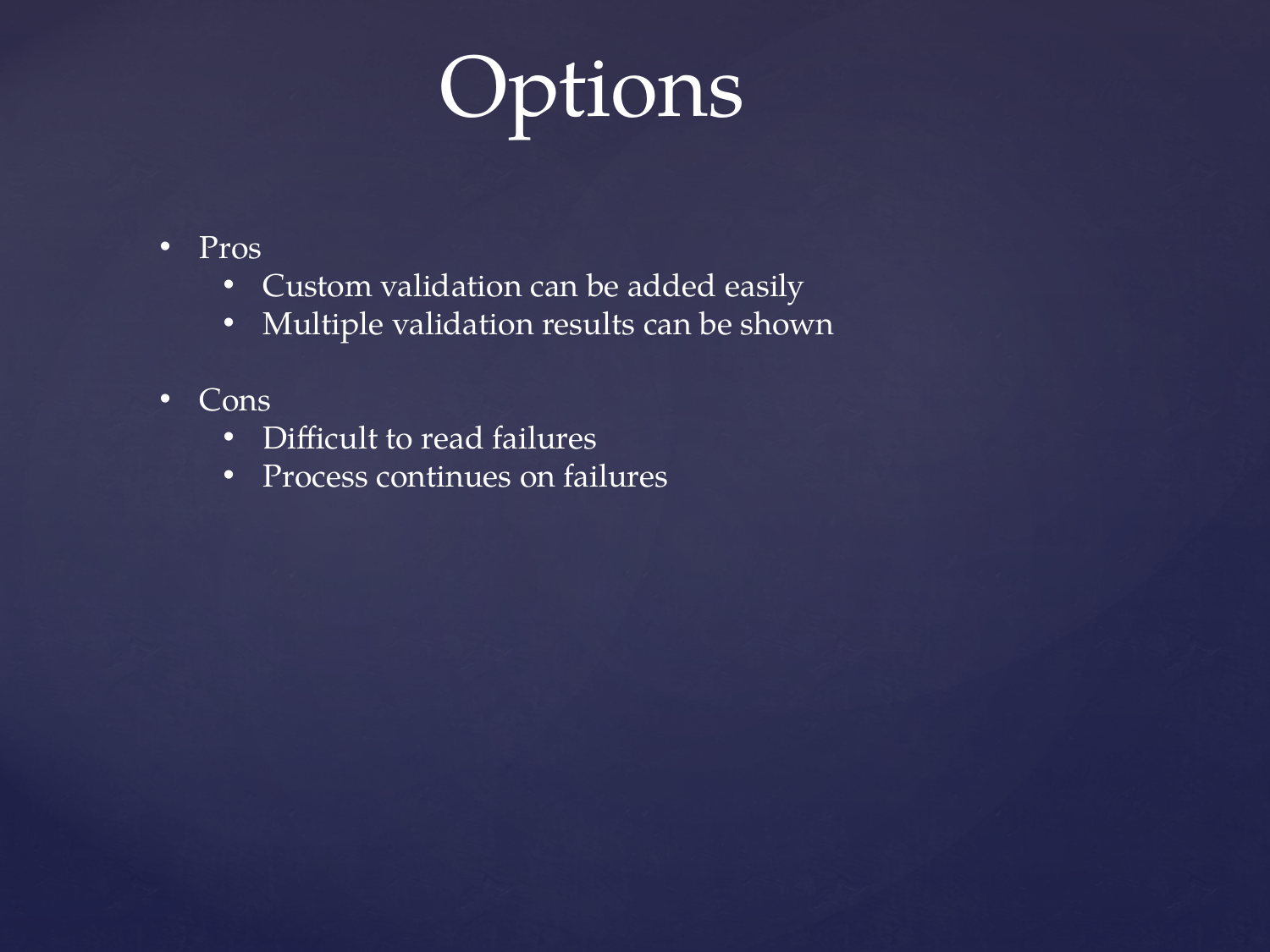

# Options
Pros
Custom validation can be added easily
Multiple validation results can be shown

Cons
Difficult to read failures
Process continues on failures